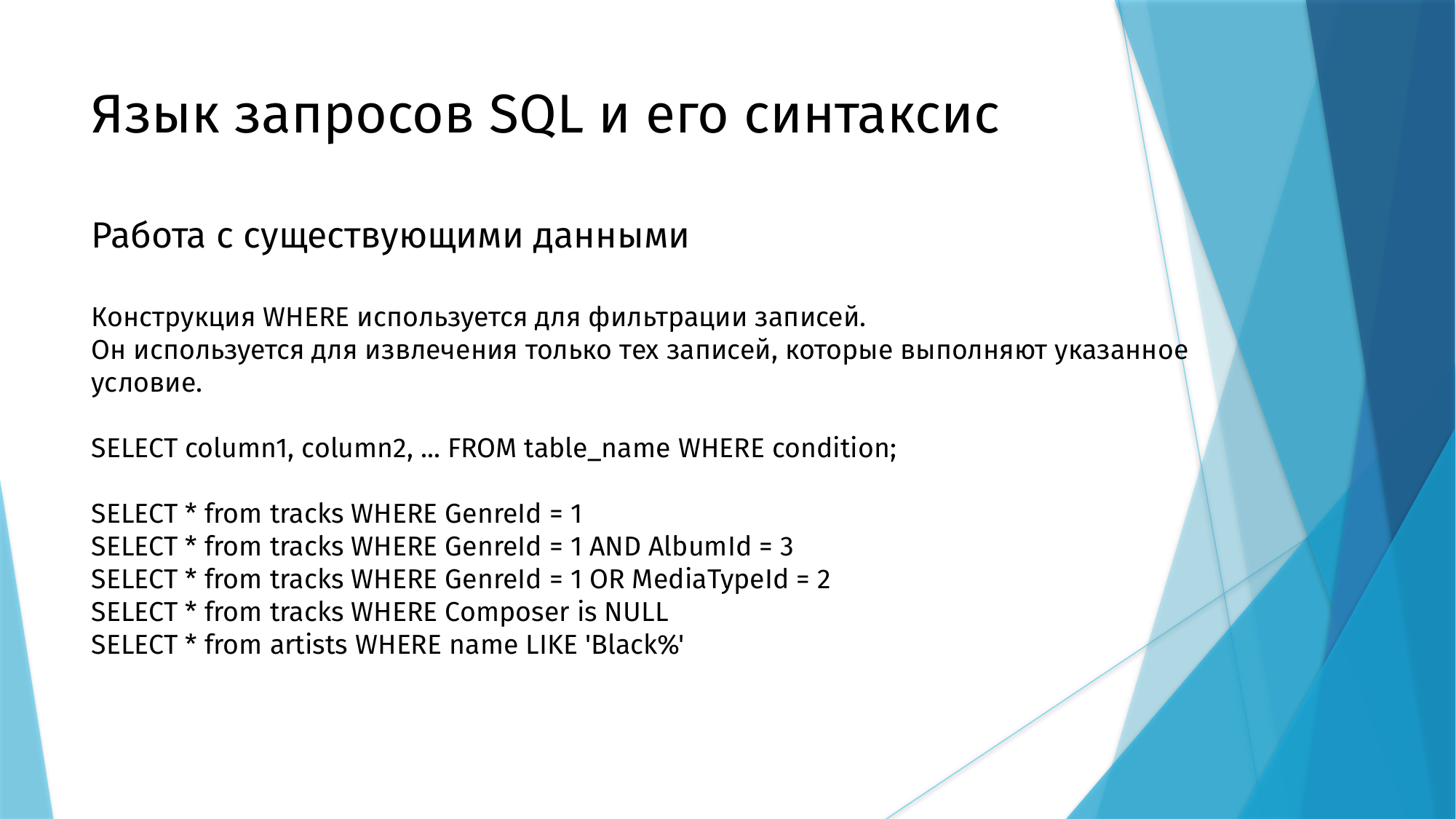

Язык запросов SQL и его синтаксис
Работа с существующими данными

Конструкция WHERE используется для фильтрации записей.
Он используется для извлечения только тех записей, которые выполняют указанное условие.

SELECT column1, column2, ... FROM table_name WHERE condition;

SELECT * from tracks WHERE GenreId = 1
SELECT * from tracks WHERE GenreId = 1 AND AlbumId = 3
SELECT * from tracks WHERE GenreId = 1 OR MediaTypeId = 2
SELECT * from tracks WHERE Composer is NULL
SELECT * from artists WHERE name LIKE 'Black%'